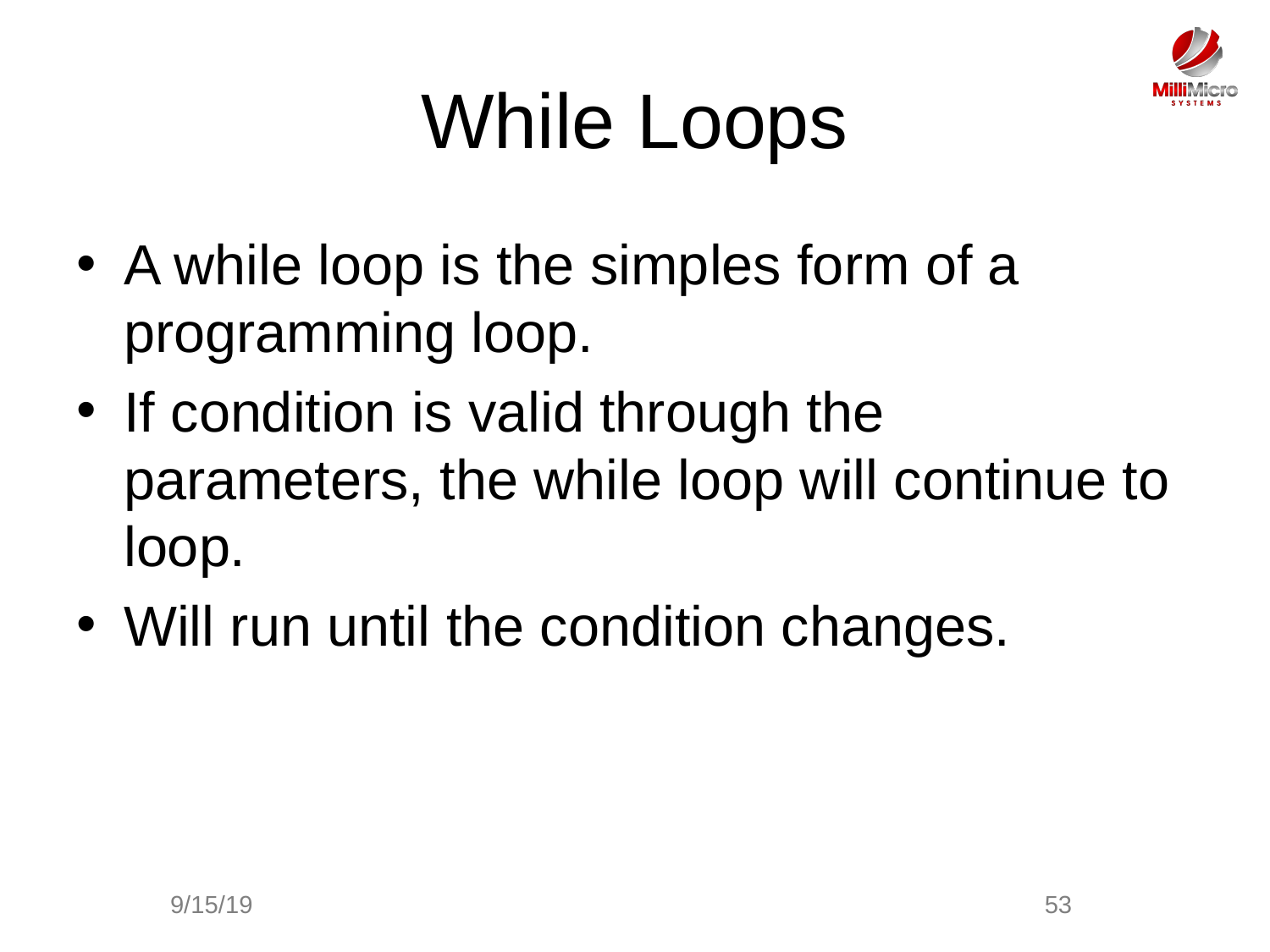

# While Loops
A while loop is the simples form of a programming loop.
If condition is valid through the parameters, the while loop will continue to loop.
Will run until the condition changes.

9/15/19
53